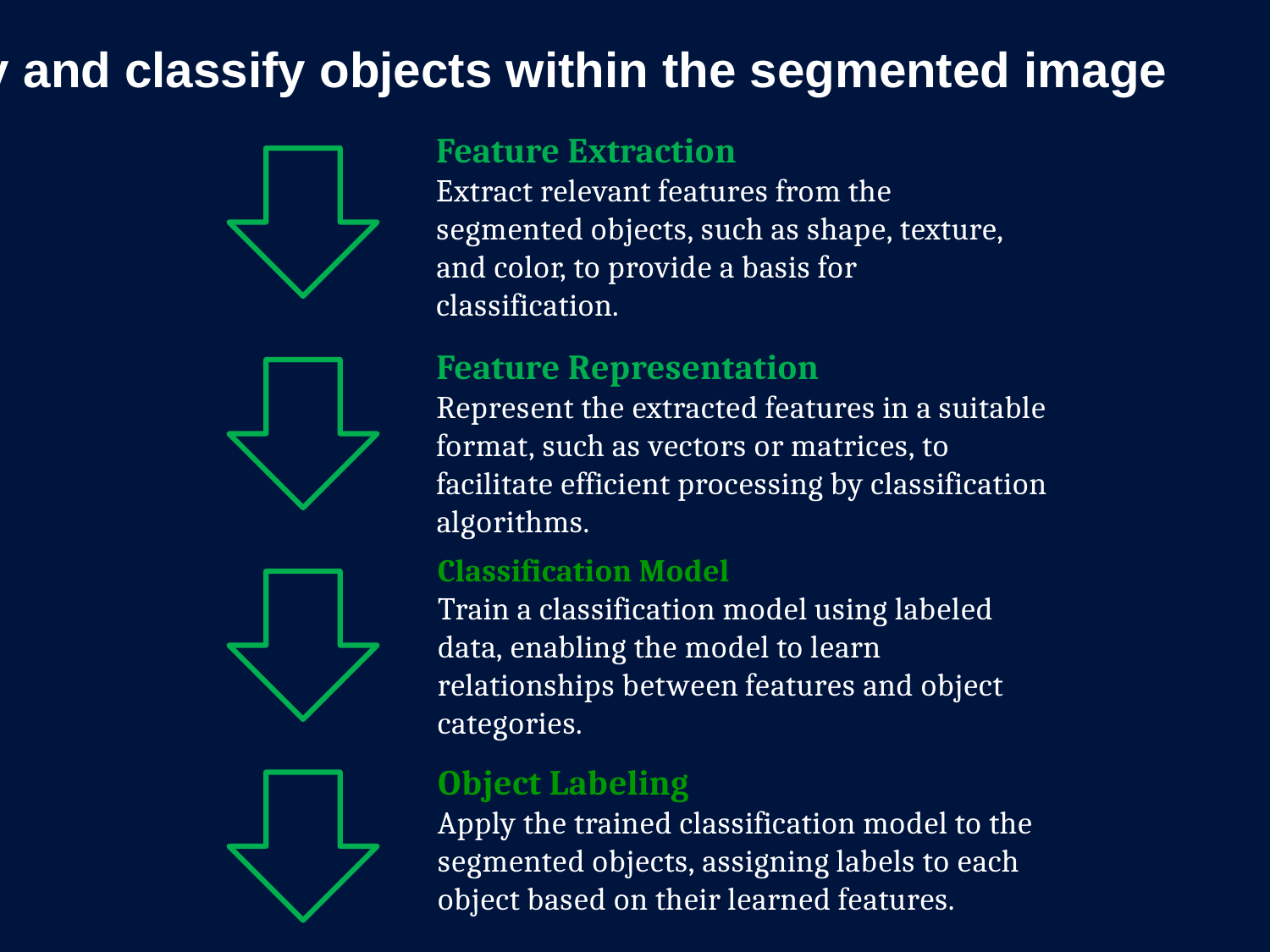

Identify and classify objects within the segmented image
Feature Extraction
Extract relevant features from the segmented objects, such as shape, texture, and color, to provide a basis for classification.

Feature Representation
Represent the extracted features in a suitable format, such as vectors or matrices, to facilitate efficient processing by classification algorithms.

Classification Model
Train a classification model using labeled data, enabling the model to learn relationships between features and object categories.

Object Labeling
Apply the trained classification model to the segmented objects, assigning labels to each object based on their learned features.